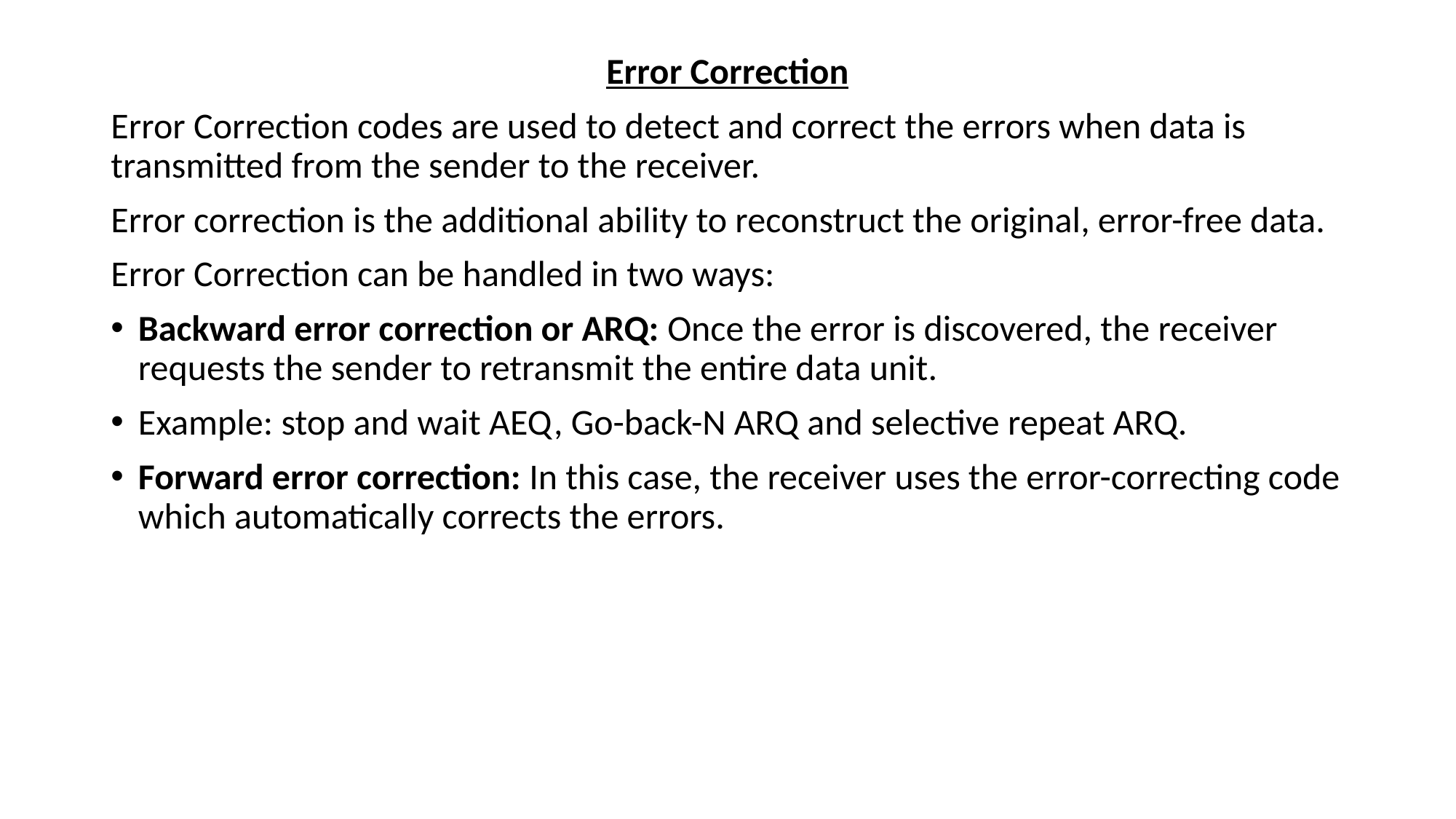

Error Correction
Error Correction codes are used to detect and correct the errors when data is transmitted from the sender to the receiver.
Error correction is the additional ability to reconstruct the original, error-free data.
Error Correction can be handled in two ways:
Backward error correction or ARQ: Once the error is discovered, the receiver requests the sender to retransmit the entire data unit.
Example: stop and wait AEQ, Go-back-N ARQ and selective repeat ARQ.
Forward error correction: In this case, the receiver uses the error-correcting code which automatically corrects the errors.